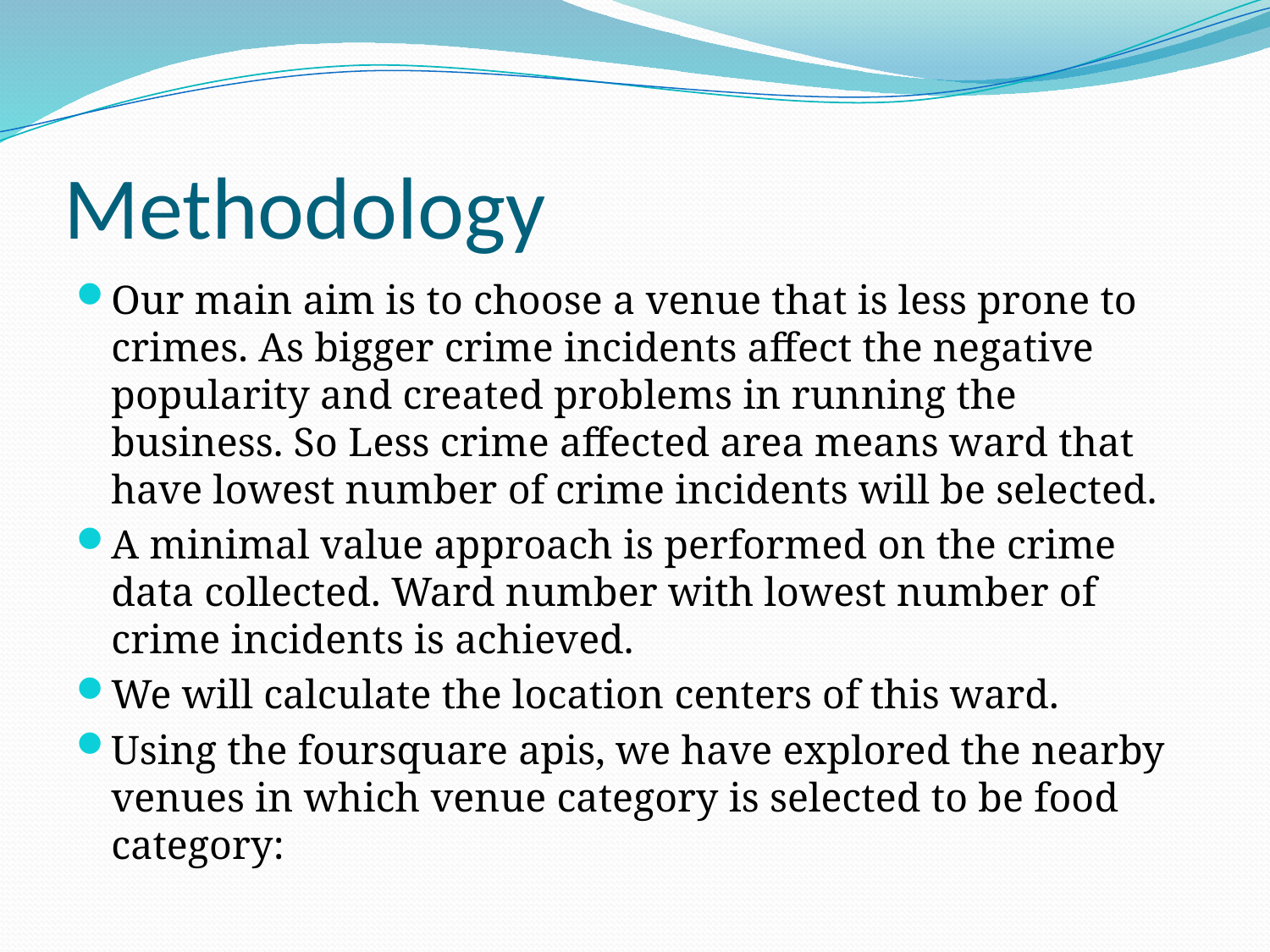

# Methodology
Our main aim is to choose a venue that is less prone to crimes. As bigger crime incidents affect the negative popularity and created problems in running the business. So Less crime affected area means ward that have lowest number of crime incidents will be selected.
A minimal value approach is performed on the crime data collected. Ward number with lowest number of crime incidents is achieved.
We will calculate the location centers of this ward.
Using the foursquare apis, we have explored the nearby venues in which venue category is selected to be food category: